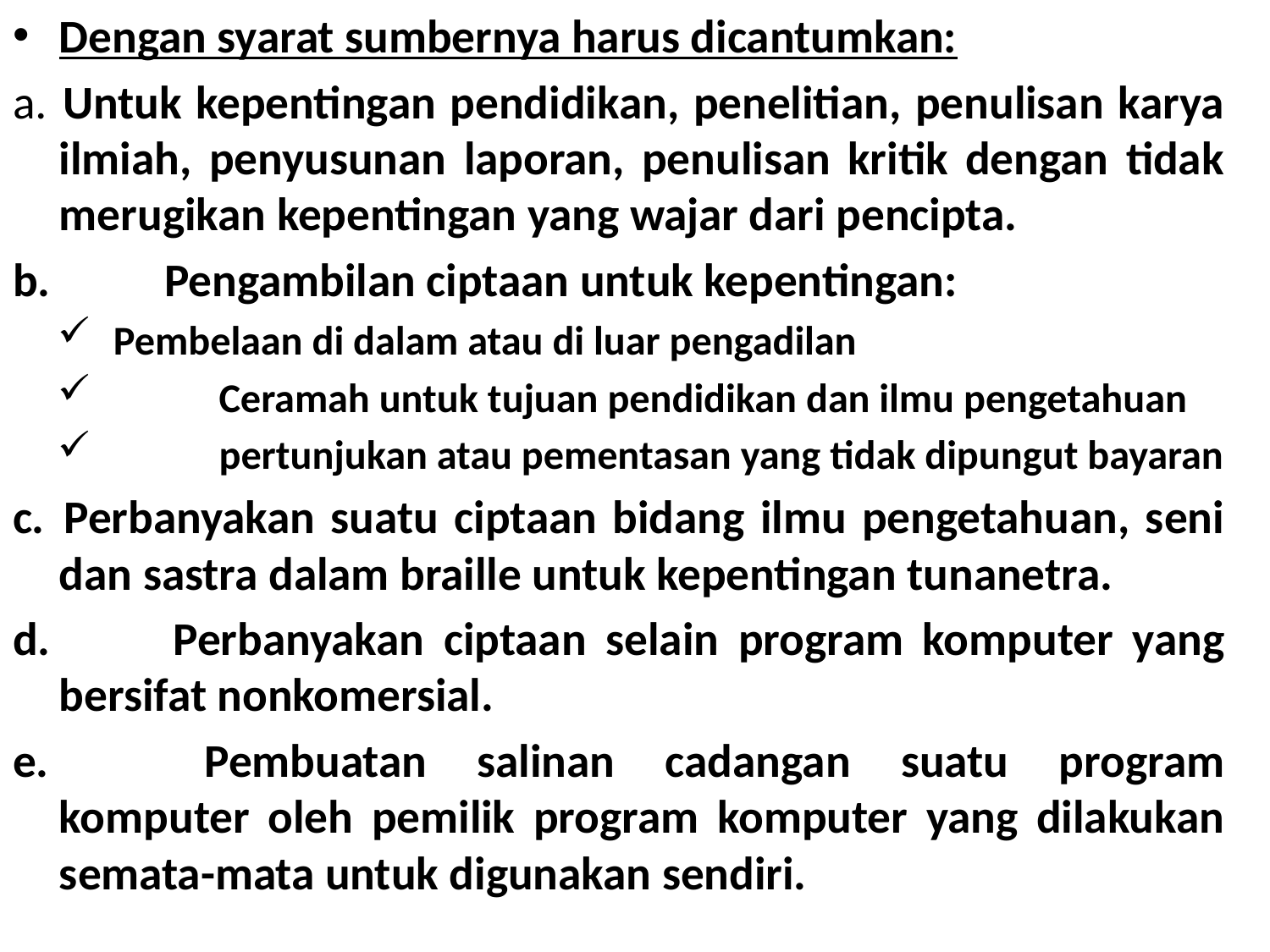

Dengan syarat sumbernya harus dicantumkan:
a. 	Untuk kepentingan pendidikan, penelitian, penulisan karya ilmiah, penyusunan laporan, penulisan kritik dengan tidak merugikan kepentingan yang wajar dari pencipta.
b. 	Pengambilan ciptaan untuk kepentingan:
	Pembelaan di dalam atau di luar pengadilan
 	Ceramah untuk tujuan pendidikan dan ilmu pengetahuan
 	pertunjukan atau pementasan yang tidak dipungut bayaran
c. 	Perbanyakan suatu ciptaan bidang ilmu pengetahuan, seni dan sastra dalam braille untuk kepentingan tunanetra.
d. 	Perbanyakan ciptaan selain program komputer yang bersifat nonkomersial.
e. 	Pembuatan salinan cadangan suatu program komputer oleh pemilik program komputer yang dilakukan semata-mata untuk digunakan sendiri.